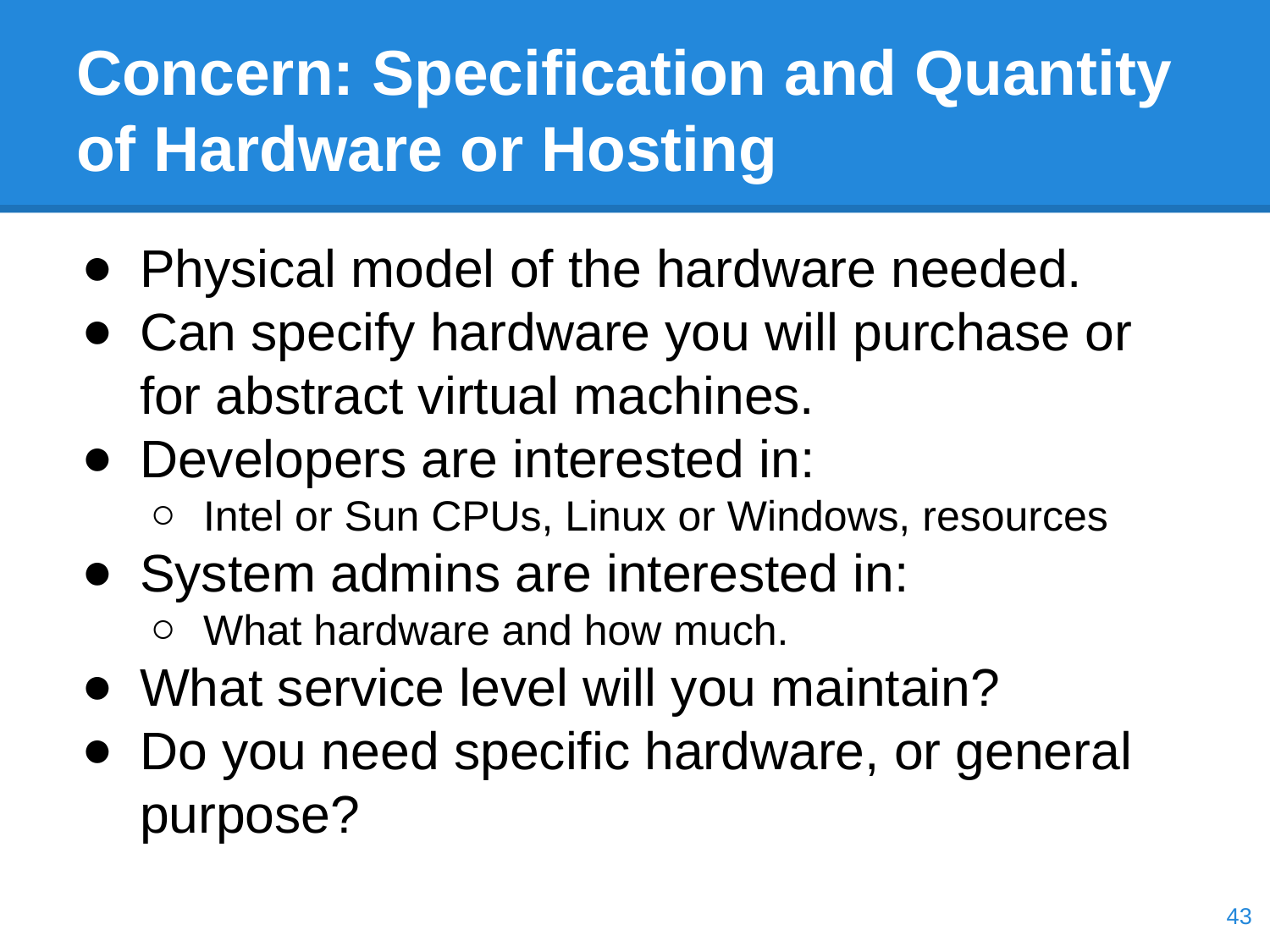

# Concern: Specification and Quantity of Hardware or Hosting
Physical model of the hardware needed.
Can specify hardware you will purchase or for abstract virtual machines.
Developers are interested in:
Intel or Sun CPUs, Linux or Windows, resources
System admins are interested in:
What hardware and how much.
What service level will you maintain?
Do you need specific hardware, or general purpose?
43